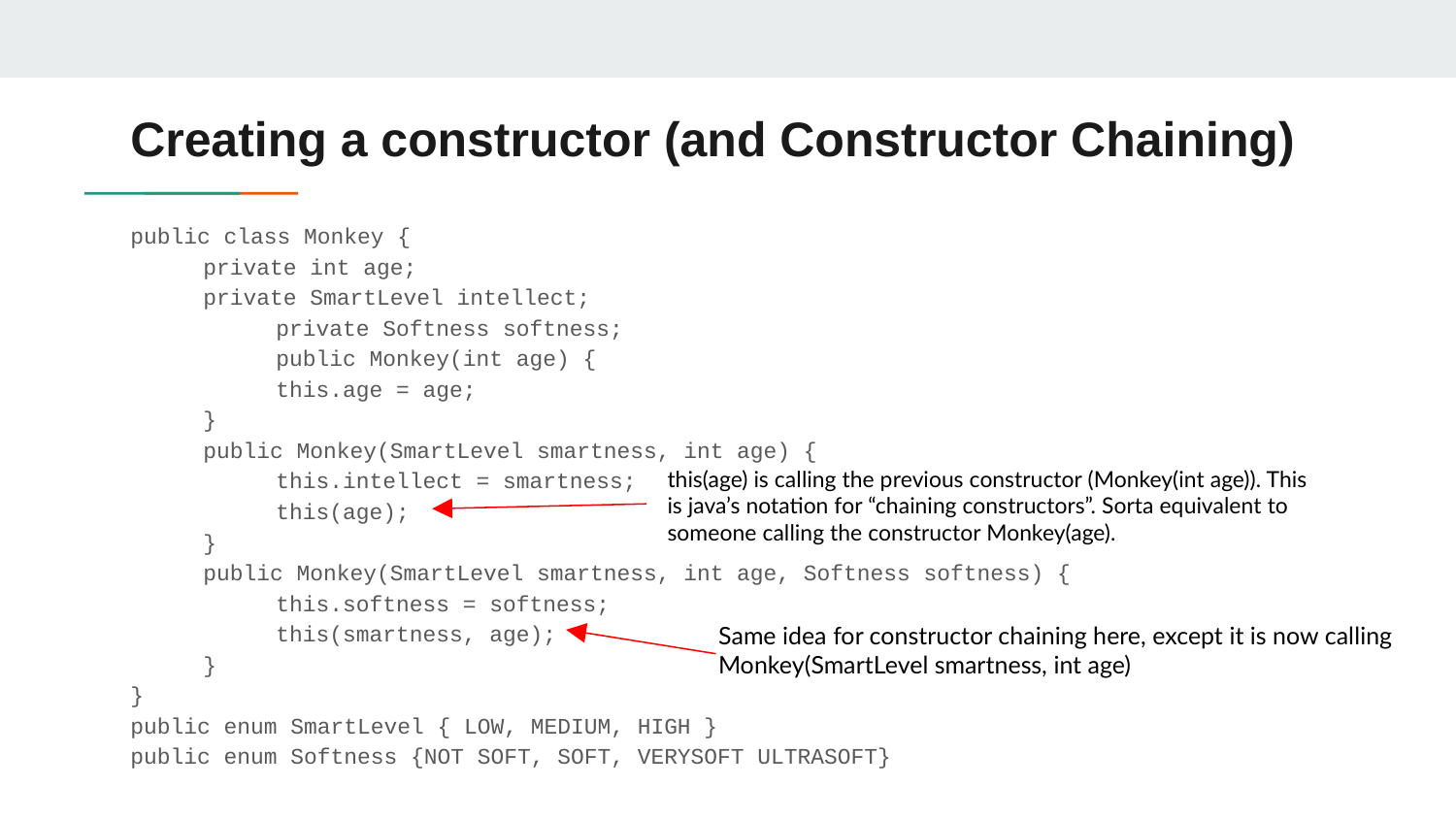

# Creating a constructor (and Constructor Chaining)
public class Monkey {
private int age;
private SmartLevel intellect;
	private Softness softness;
	public Monkey(int age) {
this.age = age;
}
public Monkey(SmartLevel smartness, int age) {
	this.intellect = smartness;
	this(age);
}
public Monkey(SmartLevel smartness, int age, Softness softness) {
	this.softness = softness;
	this(smartness, age);
}
}
public enum SmartLevel { LOW, MEDIUM, HIGH }
public enum Softness {NOT SOFT, SOFT, VERYSOFT ULTRASOFT}
this(age) is calling the previous constructor (Monkey(int age)). This is java’s notation for “chaining constructors”. Sorta equivalent to someone calling the constructor Monkey(age).
Same idea for constructor chaining here, except it is now calling Monkey(SmartLevel smartness, int age)